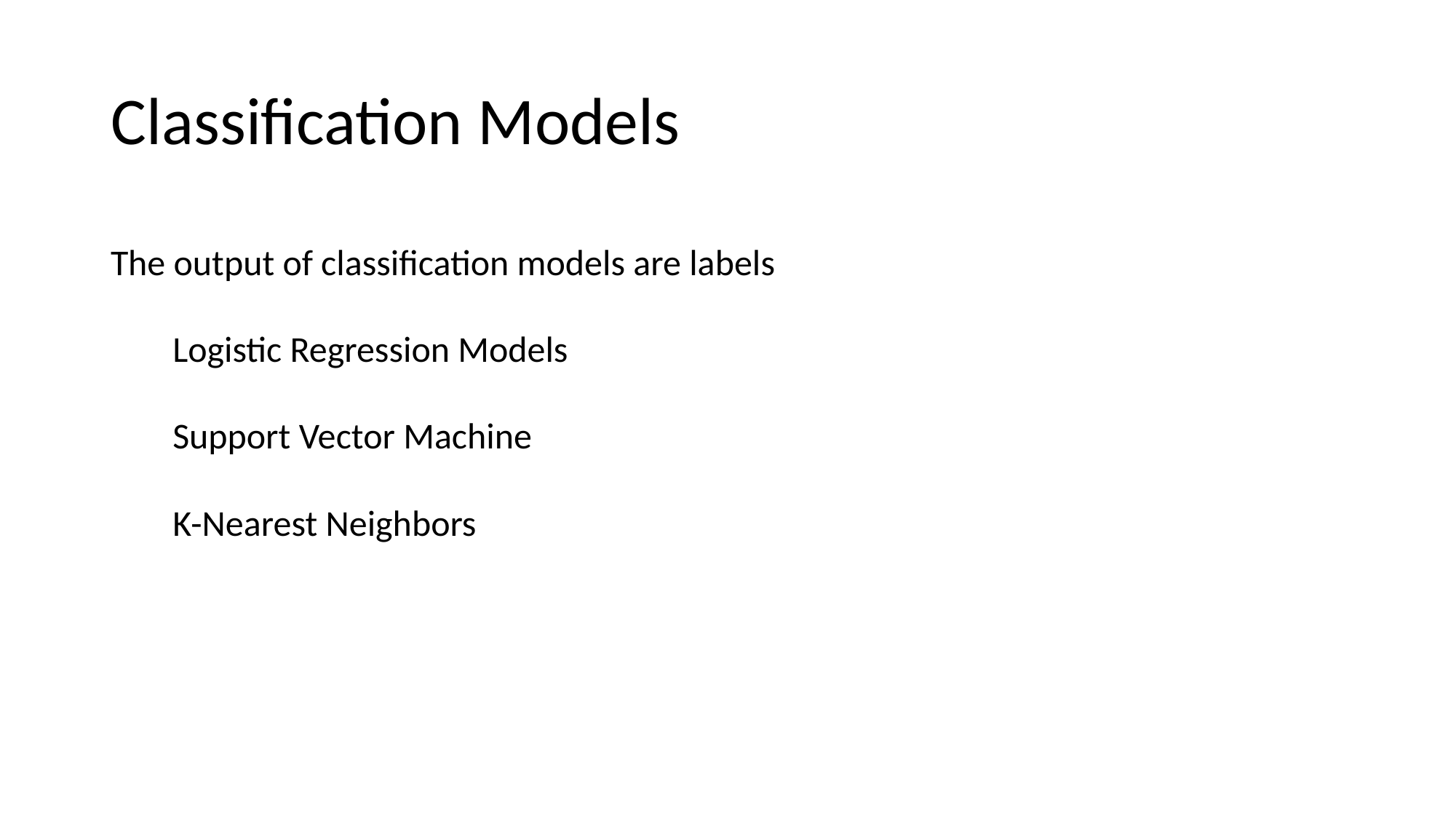

# Classification Models
The output of classification models are labels
Logistic Regression Models
Support Vector Machine
K-Nearest Neighbors